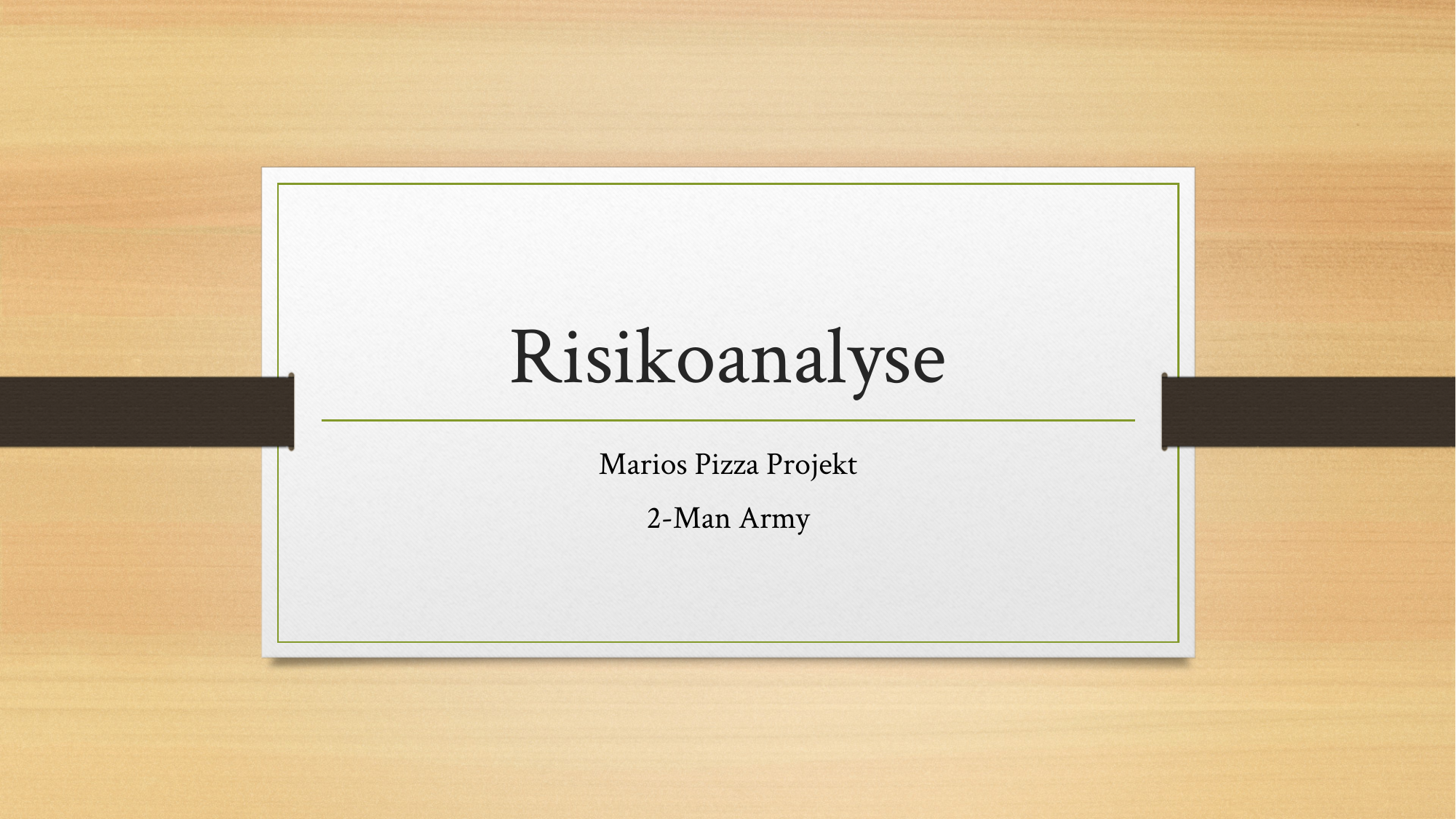

# Risikoanalyse
Marios Pizza Projekt
2-Man Army